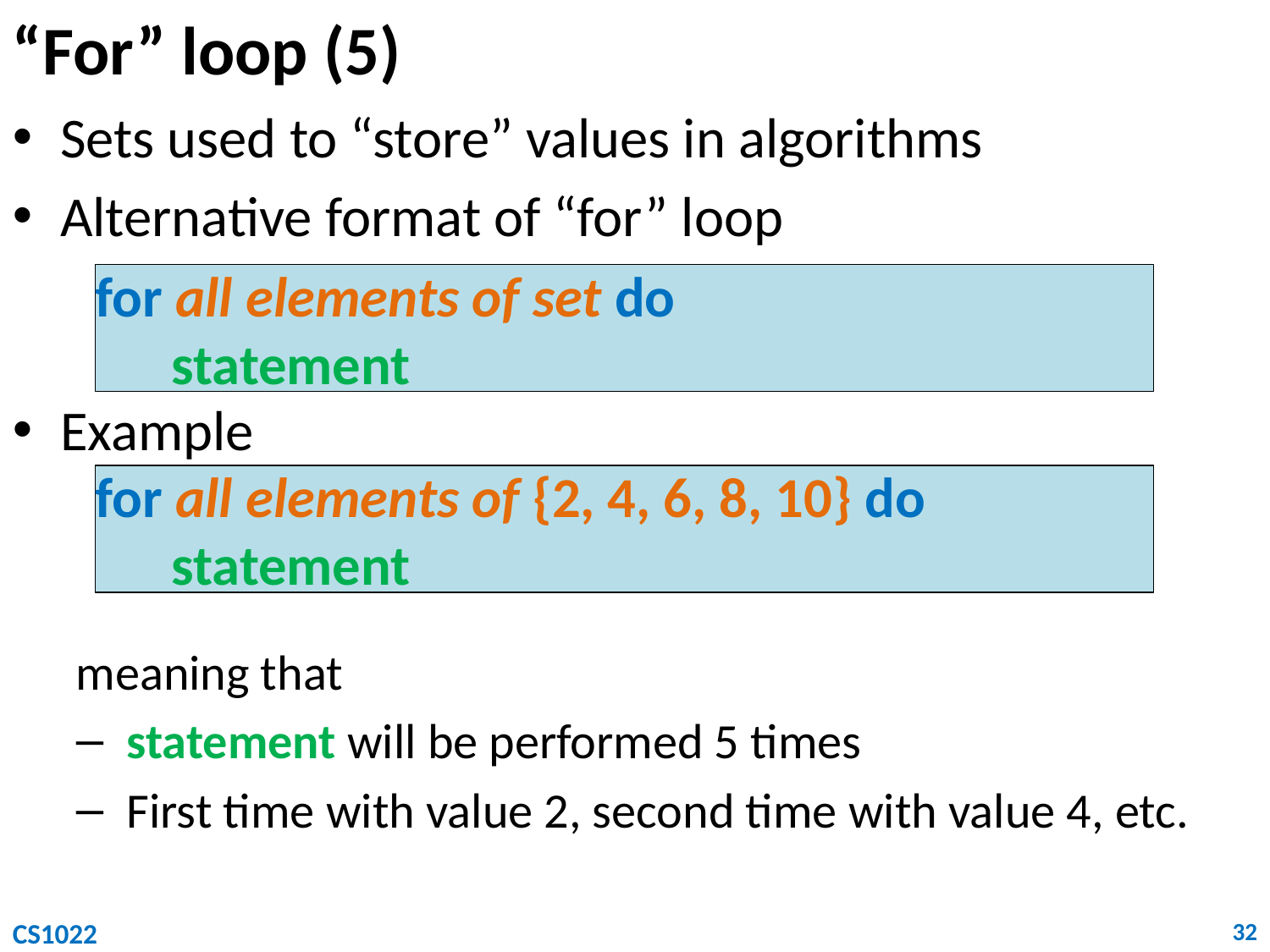

# “For” loop (5)
Sets used to “store” values in algorithms
Alternative format of “for” loop

Example

meaning that
 statement will be performed 5 times
 First time with value 2, second time with value 4, etc.
for all elements of set do
      statement
for all elements of {2, 4, 6, 8, 10} do
      statement
CS1022
32